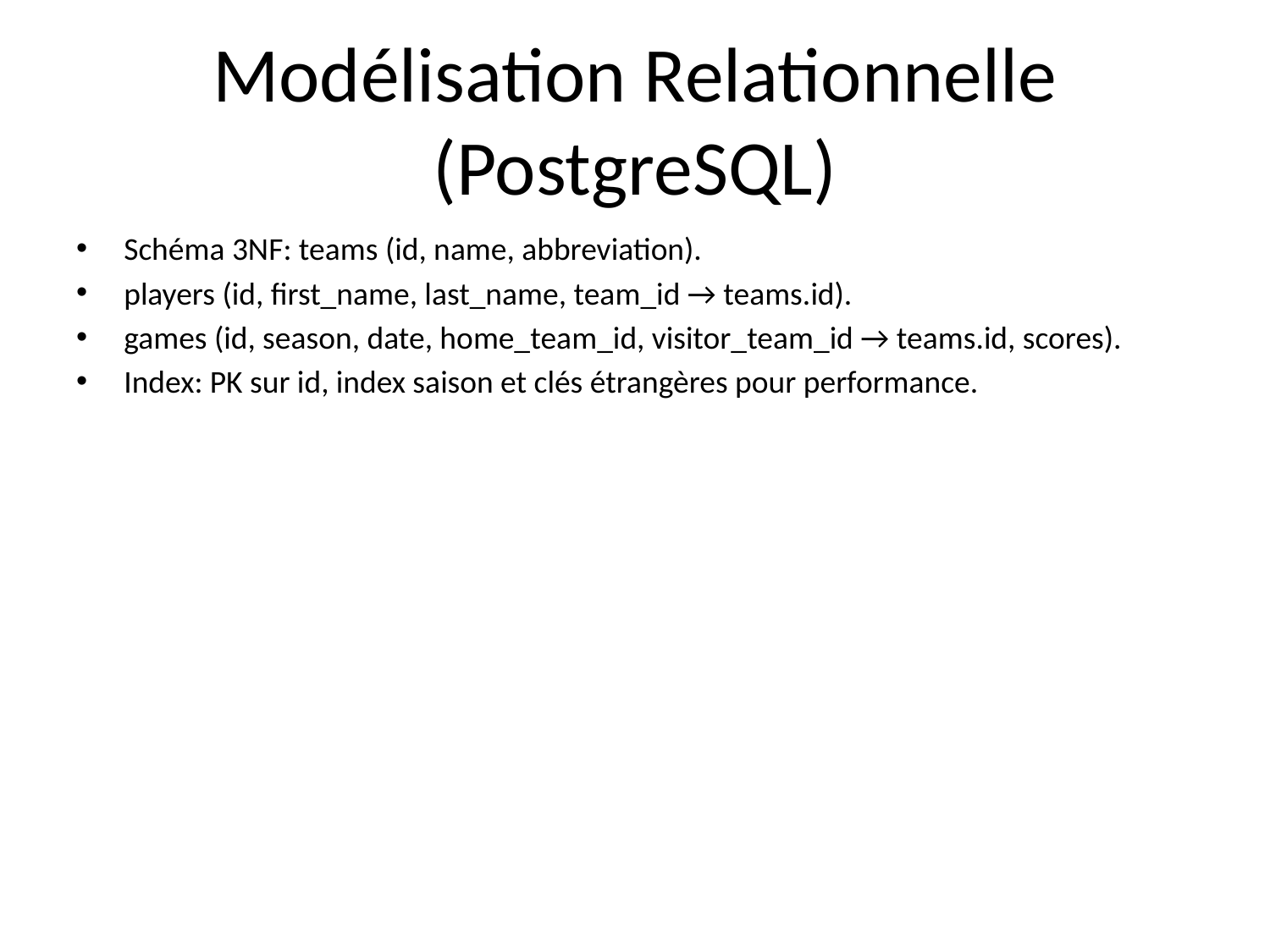

# Modélisation Relationnelle (PostgreSQL)
Schéma 3NF: teams (id, name, abbreviation).
players (id, first_name, last_name, team_id → teams.id).
games (id, season, date, home_team_id, visitor_team_id → teams.id, scores).
Index: PK sur id, index saison et clés étrangères pour performance.